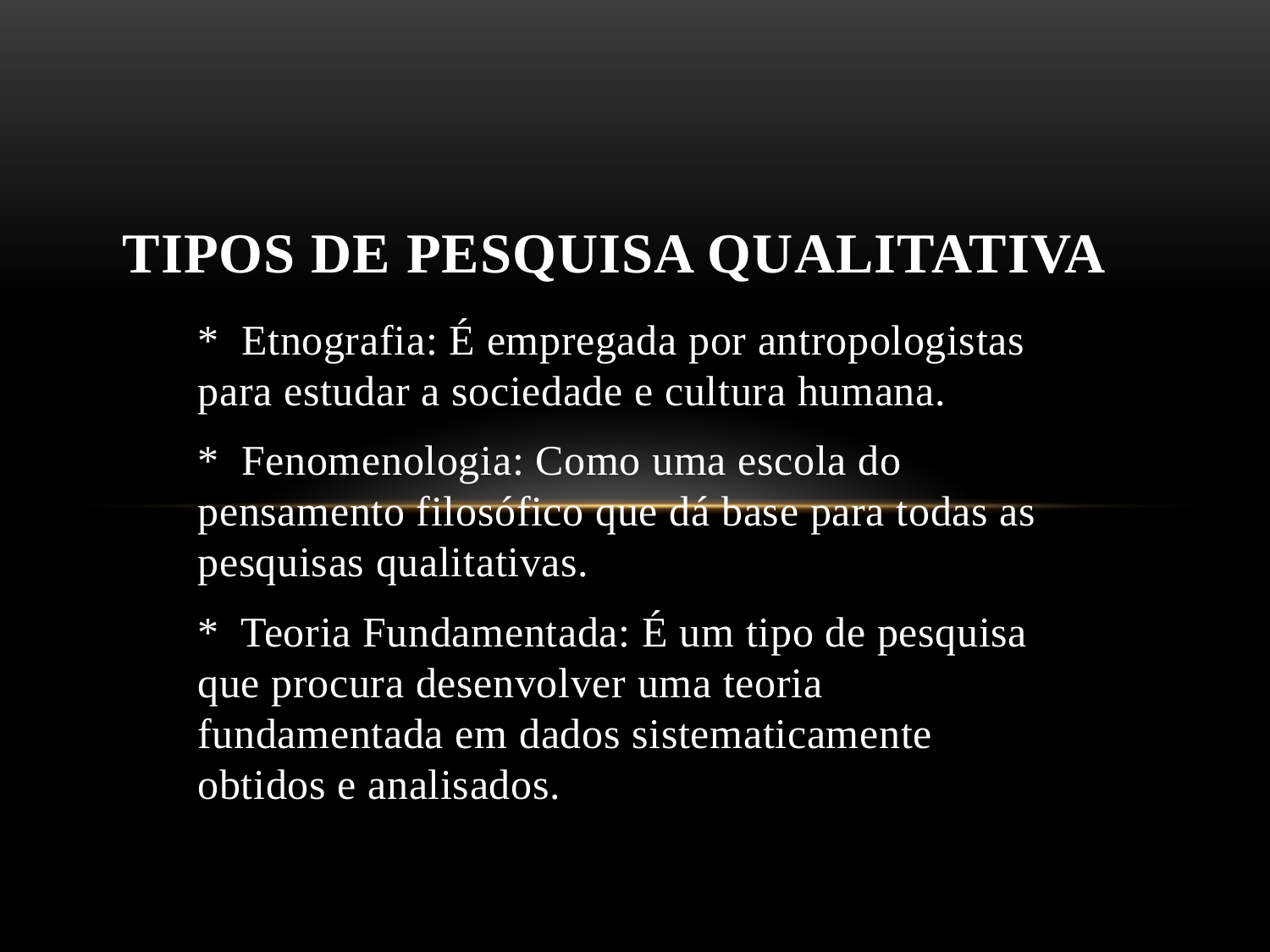

# Tipos de pesquisa qualitativa
*  Etnografia: É empregada por antropologistas para estudar a sociedade e cultura humana.
*  Fenomenologia: Como uma escola do pensamento filosófico que dá base para todas as pesquisas qualitativas.
*  Teoria Fundamentada: É um tipo de pesquisa que procura desenvolver uma teoria fundamentada em dados sistematicamente obtidos e analisados.